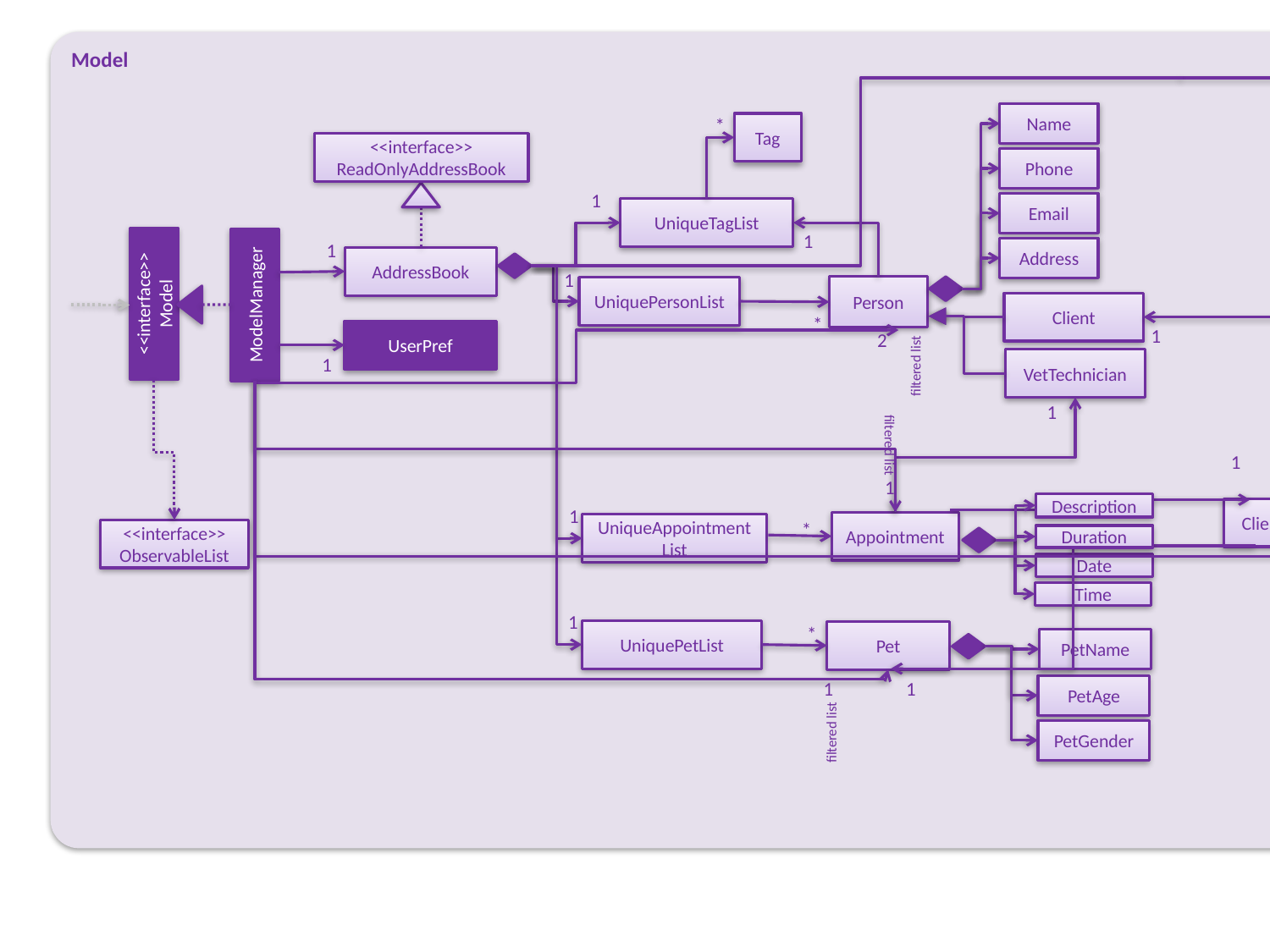

Model
Name
Tag
*
<<interface>>
ReadOnlyAddressBook
Phone

1
Email
UniqueTagList
1
Address
1
AddressBook

1
Person

UniquePersonList
<<interface>>
Model
ModelManager

Client
*
UserPref
1
2
VetTechnician
1
filtered list
1
filtered list
1
1
Description
ClientOwnPet
1
Appointment
UniqueAppointmentList
*
<<interface>>
ObservableList
Duration

*
Date
1
Time
1
UniquePetList
Pet
*
PetName
filtered list

PetAge
1
1
PetGender
filtered list